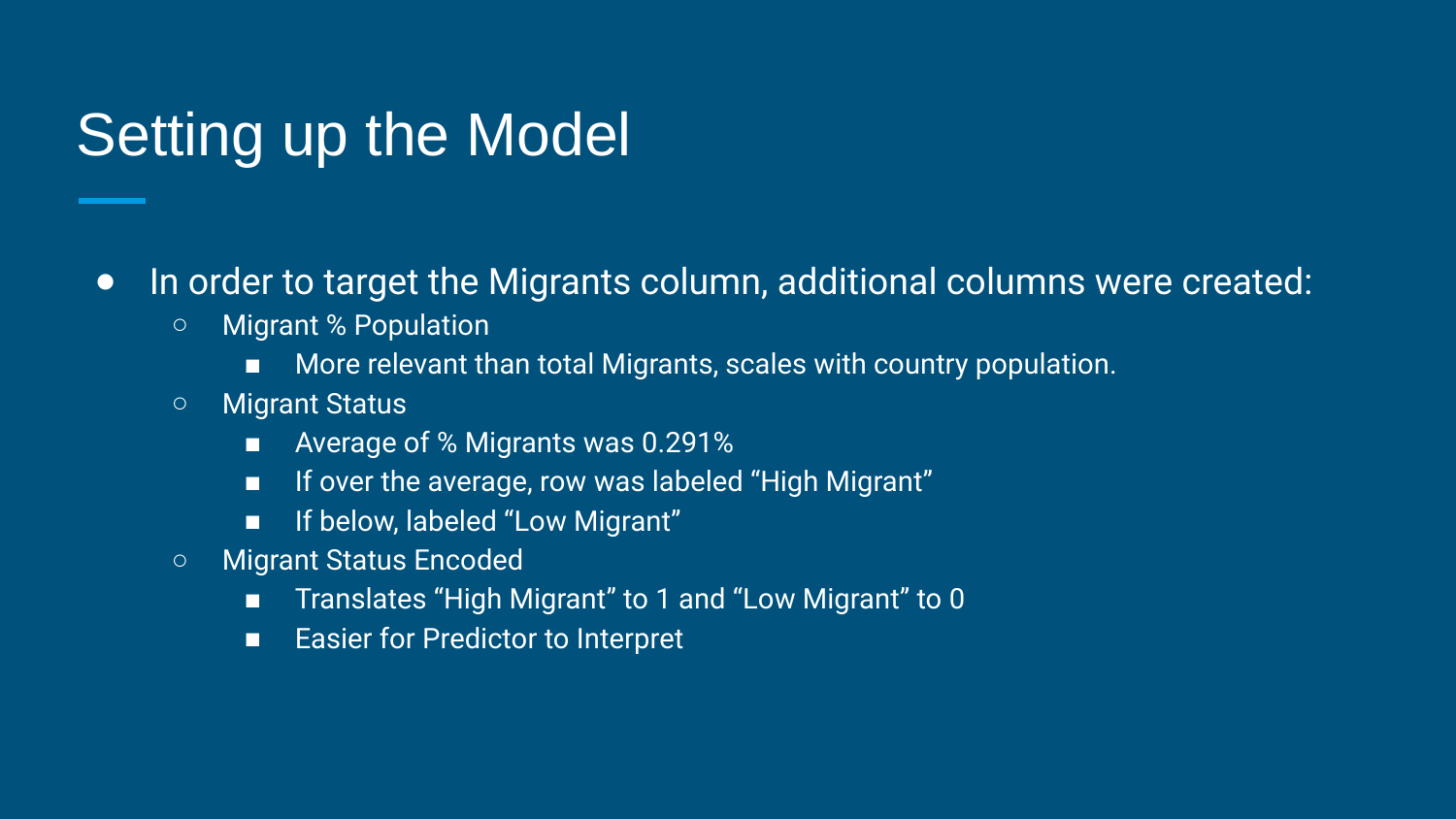

# Setting up the Model
In order to target the Migrants column, additional columns were created:
Migrant % Population
More relevant than total Migrants, scales with country population.
Migrant Status
Average of % Migrants was 0.291%
If over the average, row was labeled “High Migrant”
If below, labeled “Low Migrant”
Migrant Status Encoded
Translates “High Migrant” to 1 and “Low Migrant” to 0
Easier for Predictor to Interpret